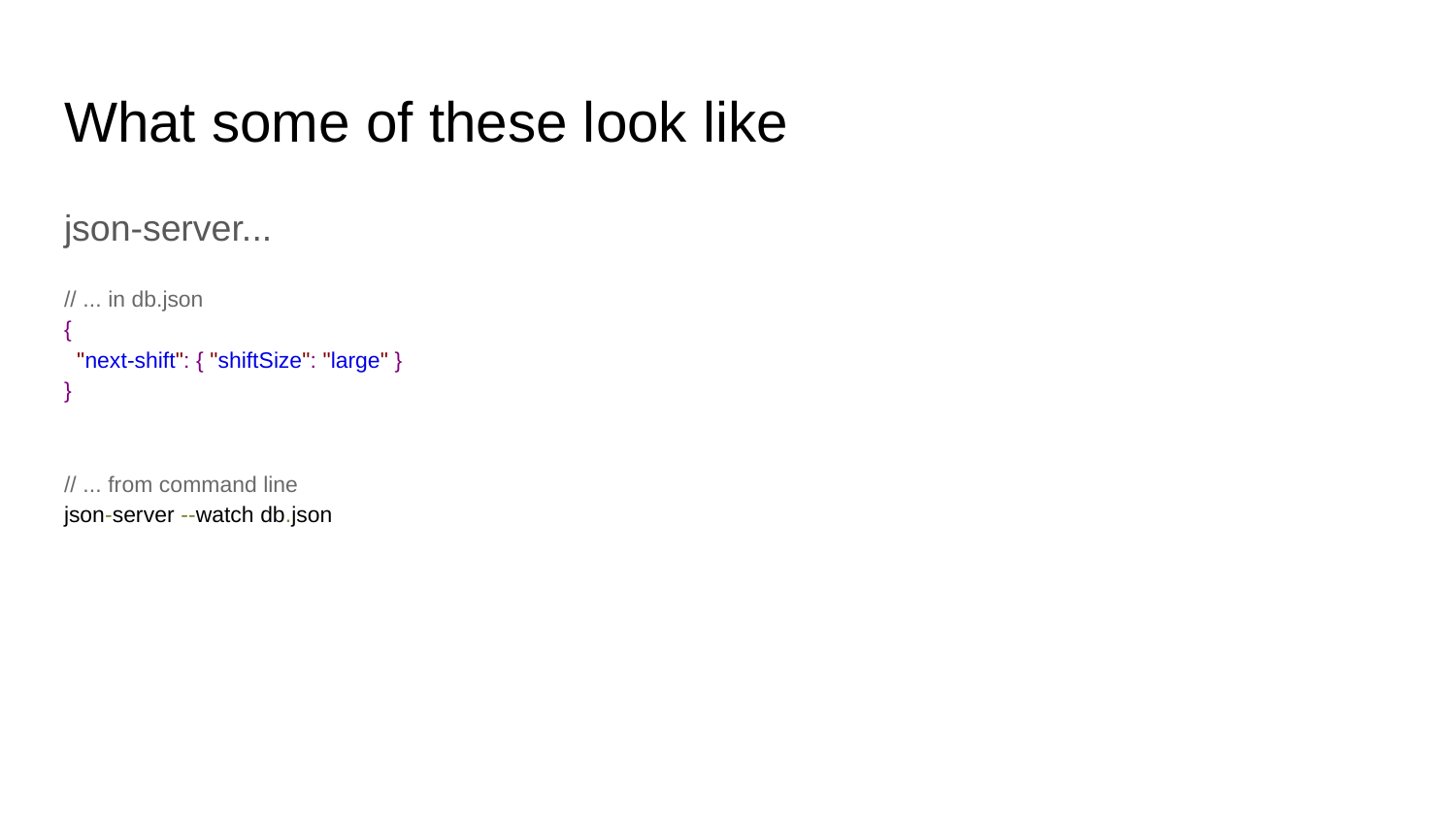

# What some of these look like
json-server...
// ... in db.json
{
  "next-shift": { "shiftSize": "large" }
}
// ... from command line
json-server --watch db.json